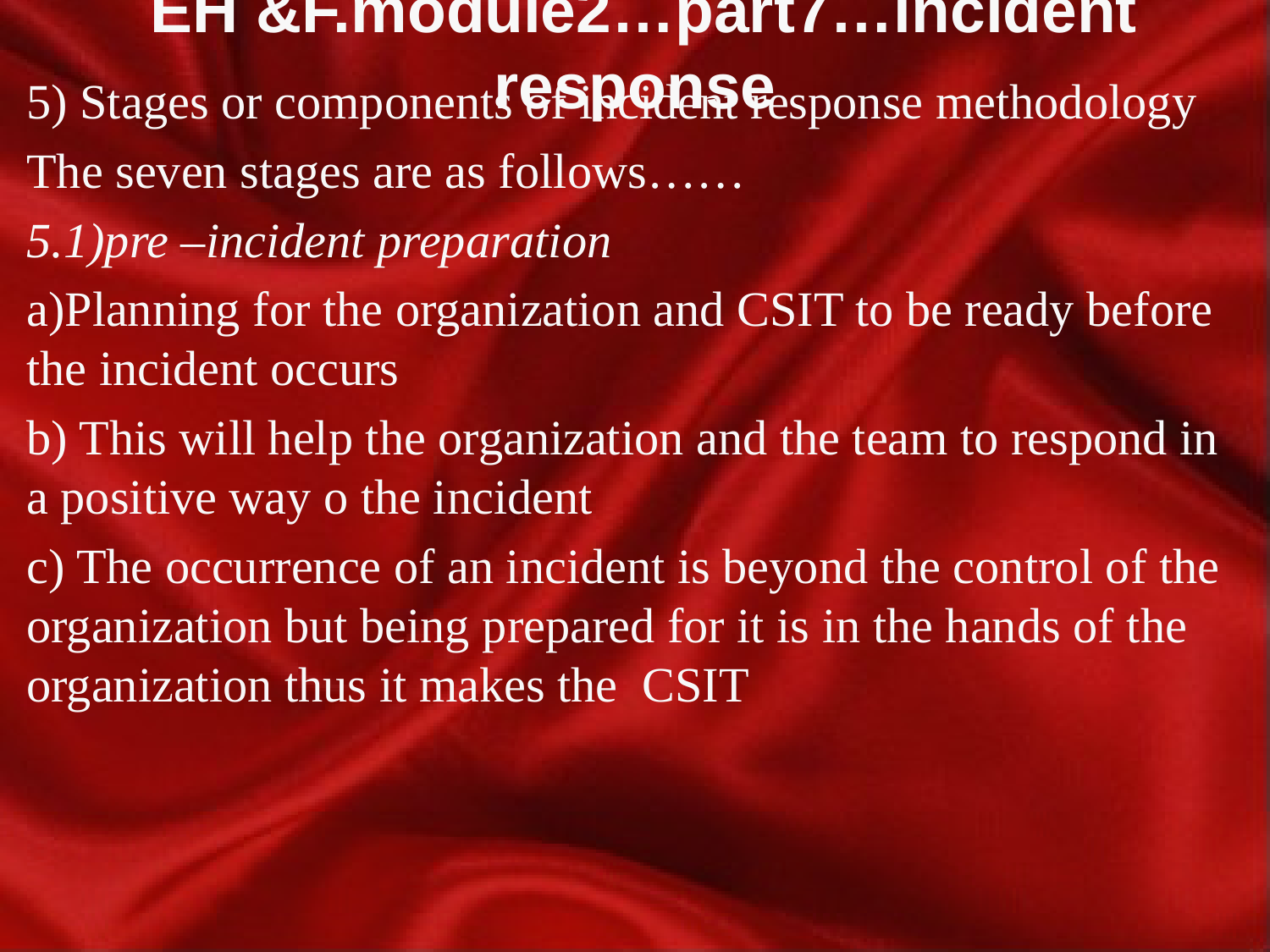

# EH &F.module2…part7…incident response
5) Stages or components of incident response methodology
The seven stages are as follows……
5.1)pre –incident preparation
a)Planning for the organization and CSIT to be ready before the incident occurs
b) This will help the organization and the team to respond in a positive way o the incident
c) The occurrence of an incident is beyond the control of the organization but being prepared for it is in the hands of the organization thus it makes the  CSIT